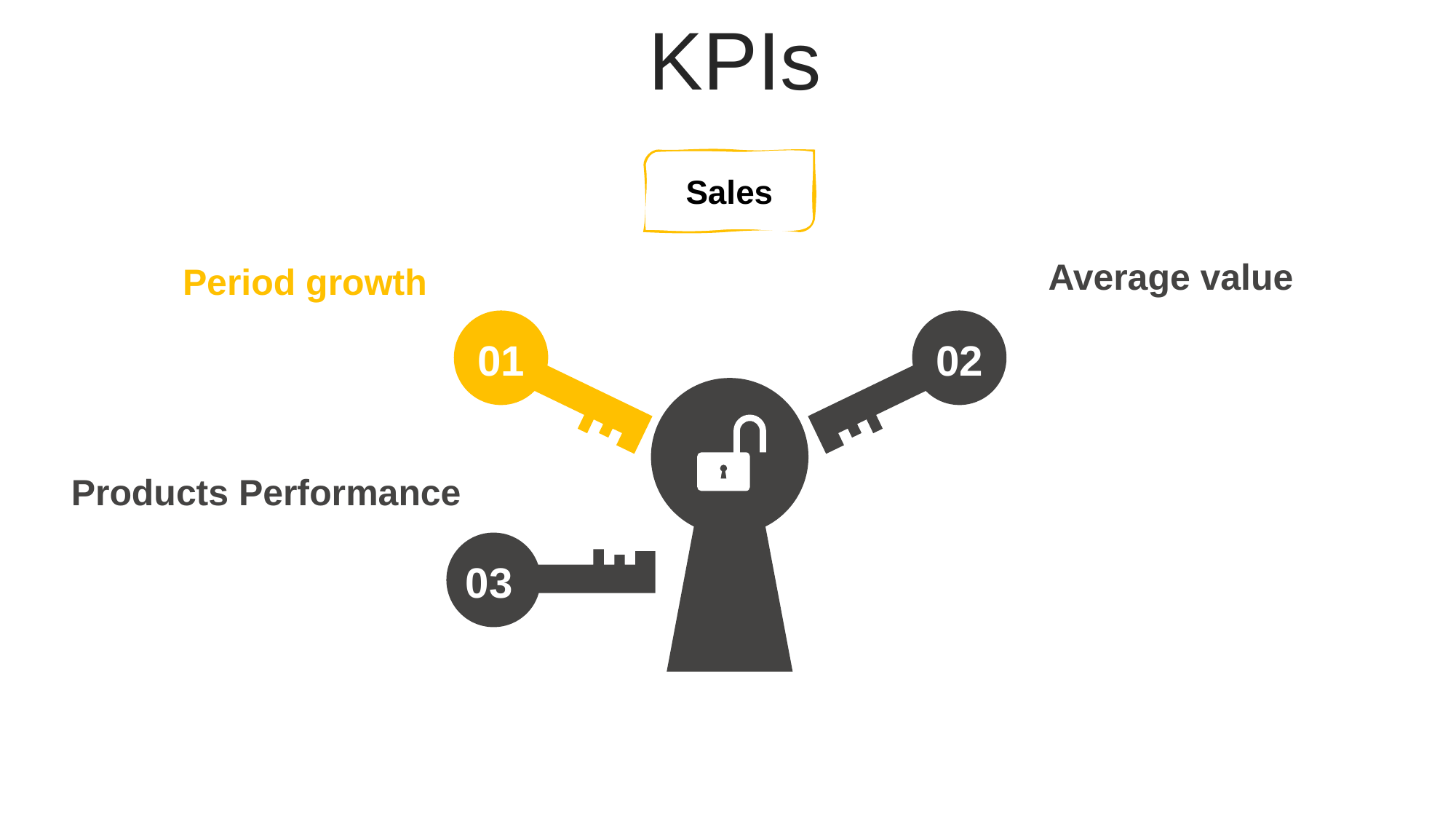

KPIs
Sales
Average value
Period growth
01
02

03

Products Performance
06